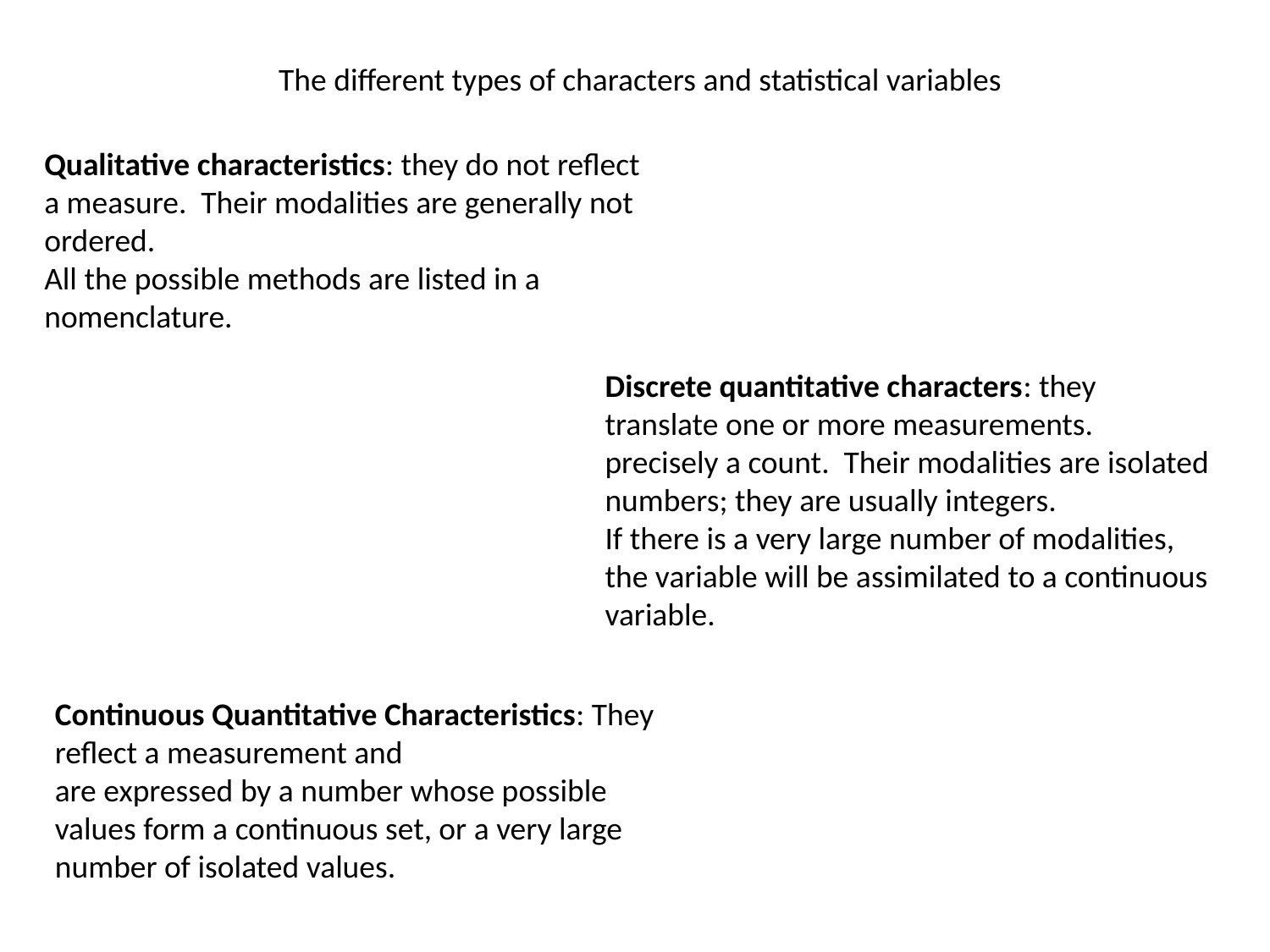

The different types of characters and statistical variables
Qualitative characteristics: they do not reflect a measure.  Their modalities are generally not ordered.
All the possible methods are listed in a nomenclature.

Discrete quantitative characters: they translate one or more measurements.
precisely a count.  Their modalities are isolated numbers; they are usually integers.
If there is a very large number of modalities, the variable will be assimilated to a continuous variable.
Continuous Quantitative Characteristics: They reflect a measurement and
are expressed by a number whose possible values form a continuous set, or a very large number of isolated values.